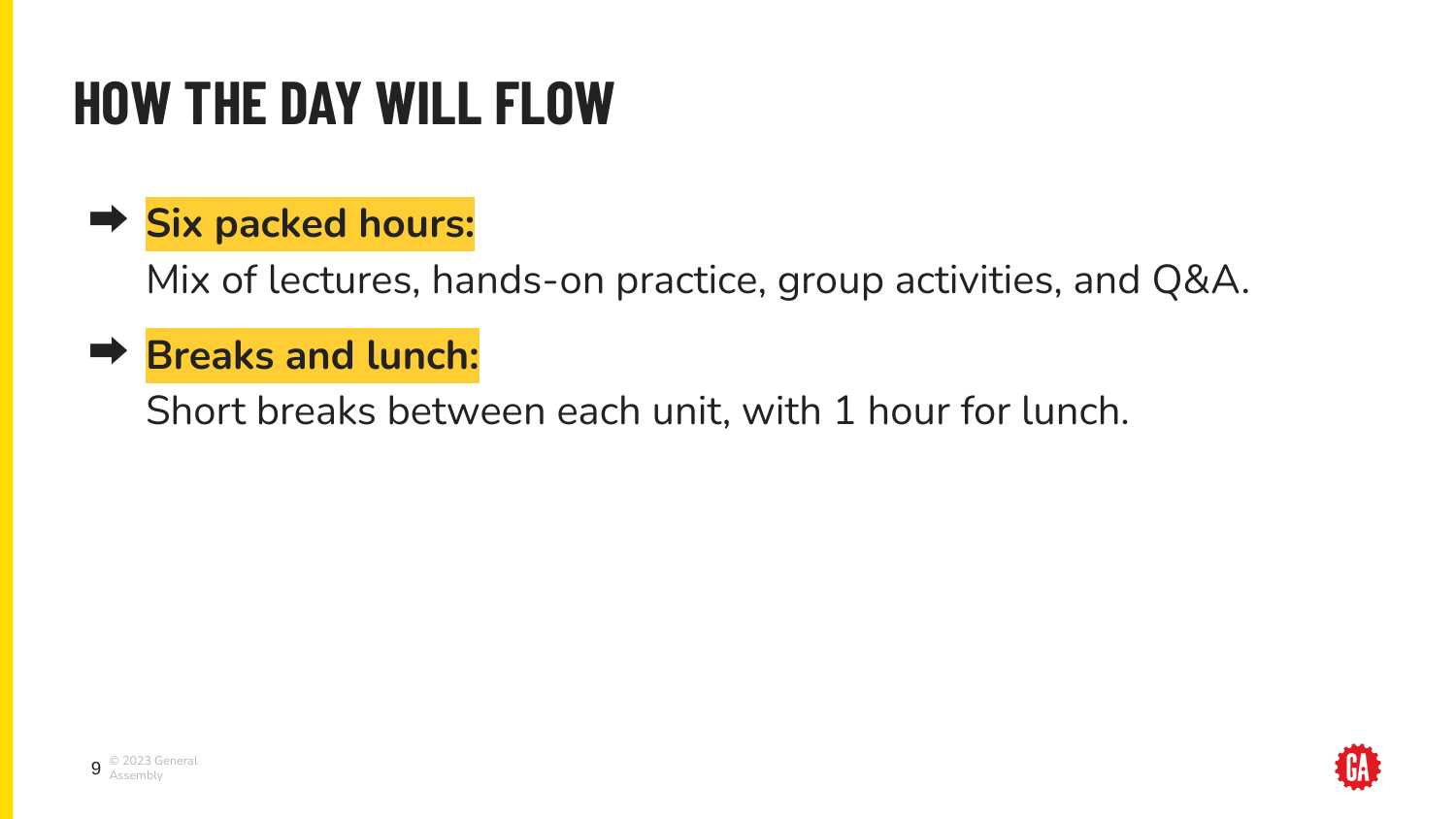

# HOW THE DAY WILL FLOW
Six packed hours:
Mix of lectures, hands-on practice, group activities, and Q&A.
Breaks and lunch:
Short breaks between each unit, with 1 hour for lunch.
9